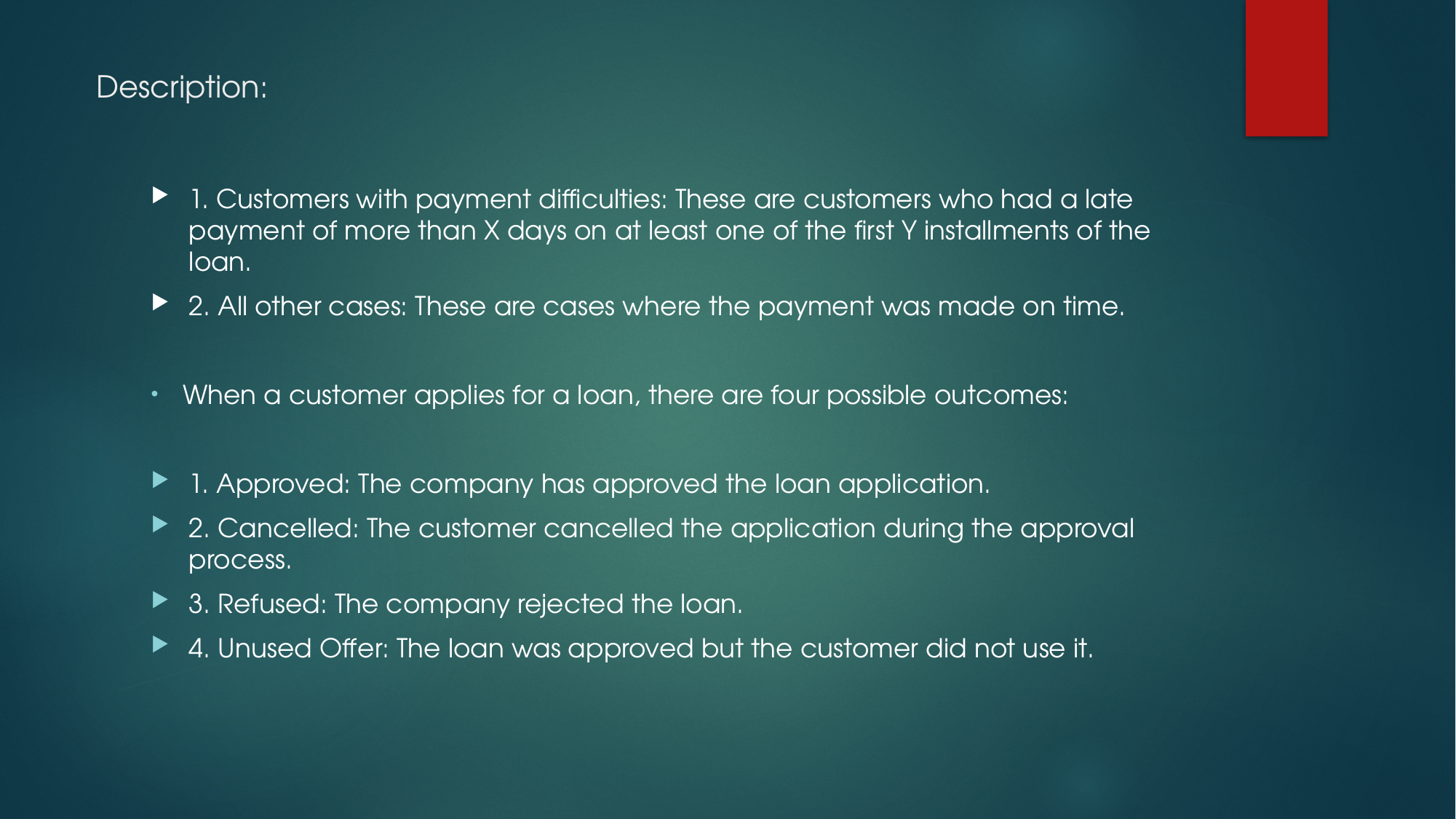

# Description:
1. Customers with payment difficulties: These are customers who had a late payment of more than X days on at least one of the first Y installments of the loan.
2. All other cases: These are cases where the payment was made on time.

When a customer applies for a loan, there are four possible outcomes:

1. Approved: The company has approved the loan application.
2. Cancelled: The customer cancelled the application during the approval process.
3. Refused: The company rejected the loan.
4. Unused Offer: The loan was approved but the customer did not use it.